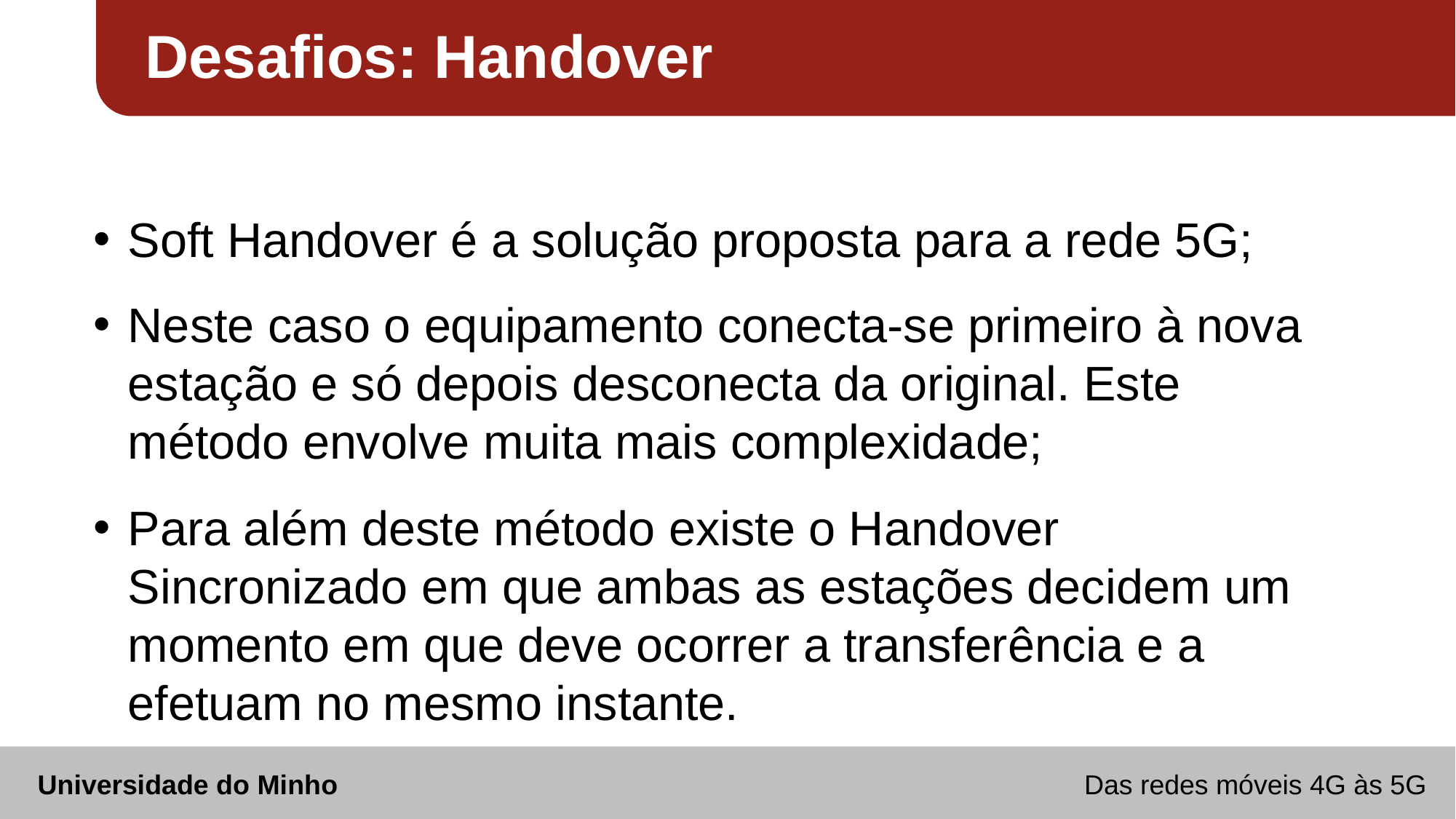

Desafios: Handover
Soft Handover é a solução proposta para a rede 5G;
Neste caso o equipamento conecta-se primeiro à nova estação e só depois desconecta da original. Este método envolve muita mais complexidade;
Para além deste método existe o Handover Sincronizado em que ambas as estações decidem um momento em que deve ocorrer a transferência e a efetuam no mesmo instante.

Universidade do Minho                                                                                                  Das redes móveis 4G às 5G